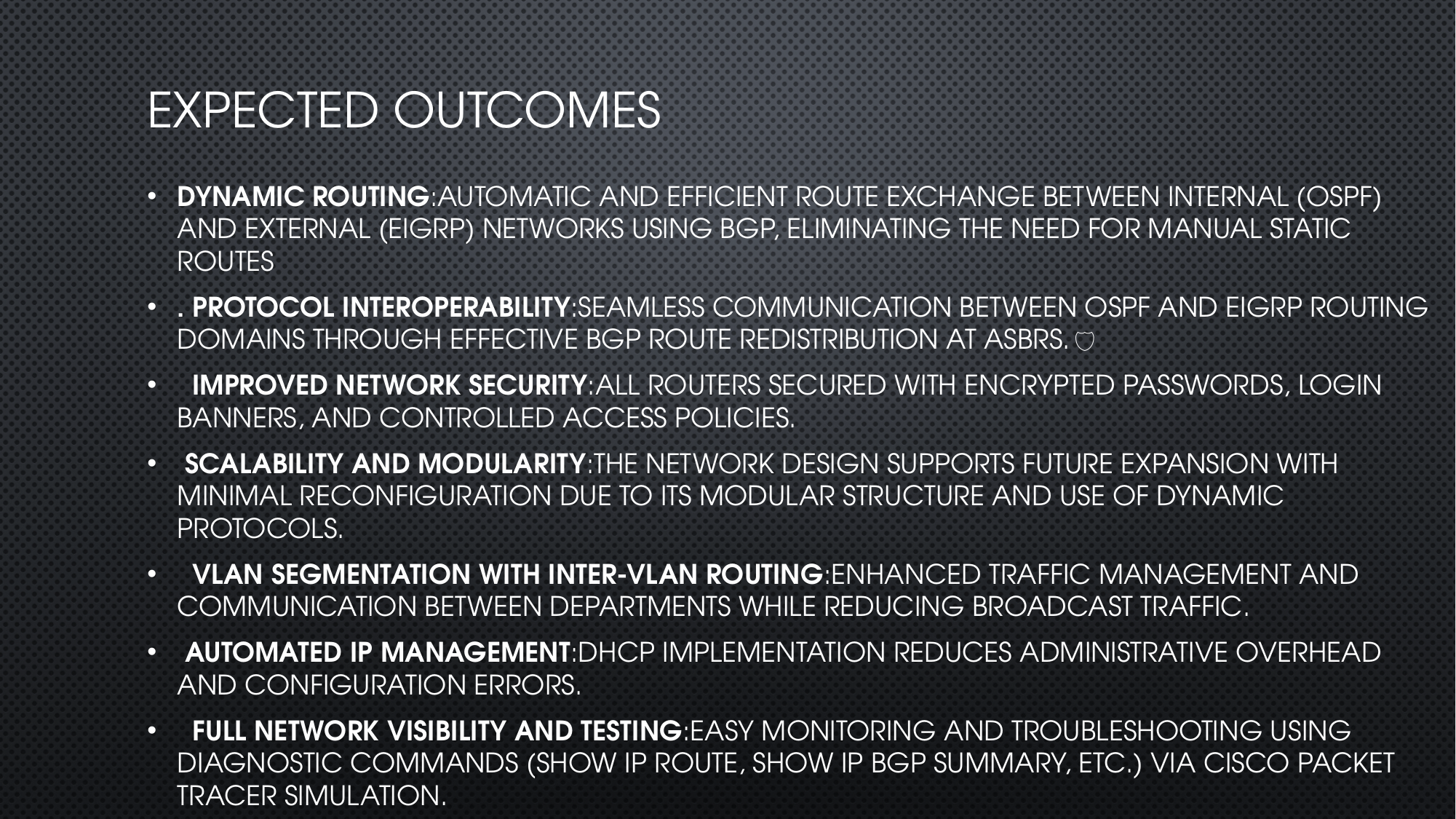

# Expected Outcomes
Dynamic Routing:Automatic and efficient route exchange between internal (OSPF) and external (EIGRP) networks using BGP, eliminating the need for manual static routes
. Protocol Interoperability:Seamless communication between OSPF and EIGRP routing domains through effective BGP route redistribution at ASBRs.🛡
 ️ Improved Network Security:All routers secured with encrypted passwords, login banners, and controlled access policies.
 Scalability and Modularity:The network design supports future expansion with minimal reconfiguration due to its modular structure and use of dynamic protocols.
  VLAN Segmentation with Inter-VLAN Routing:Enhanced traffic management and communication between departments while reducing broadcast traffic.
 Automated IP Management:DHCP implementation reduces administrative overhead and configuration errors.
  Full Network Visibility and Testing:Easy monitoring and troubleshooting using diagnostic commands (show ip route, show ip bgp summary, etc.) via Cisco Packet Tracer simulation.